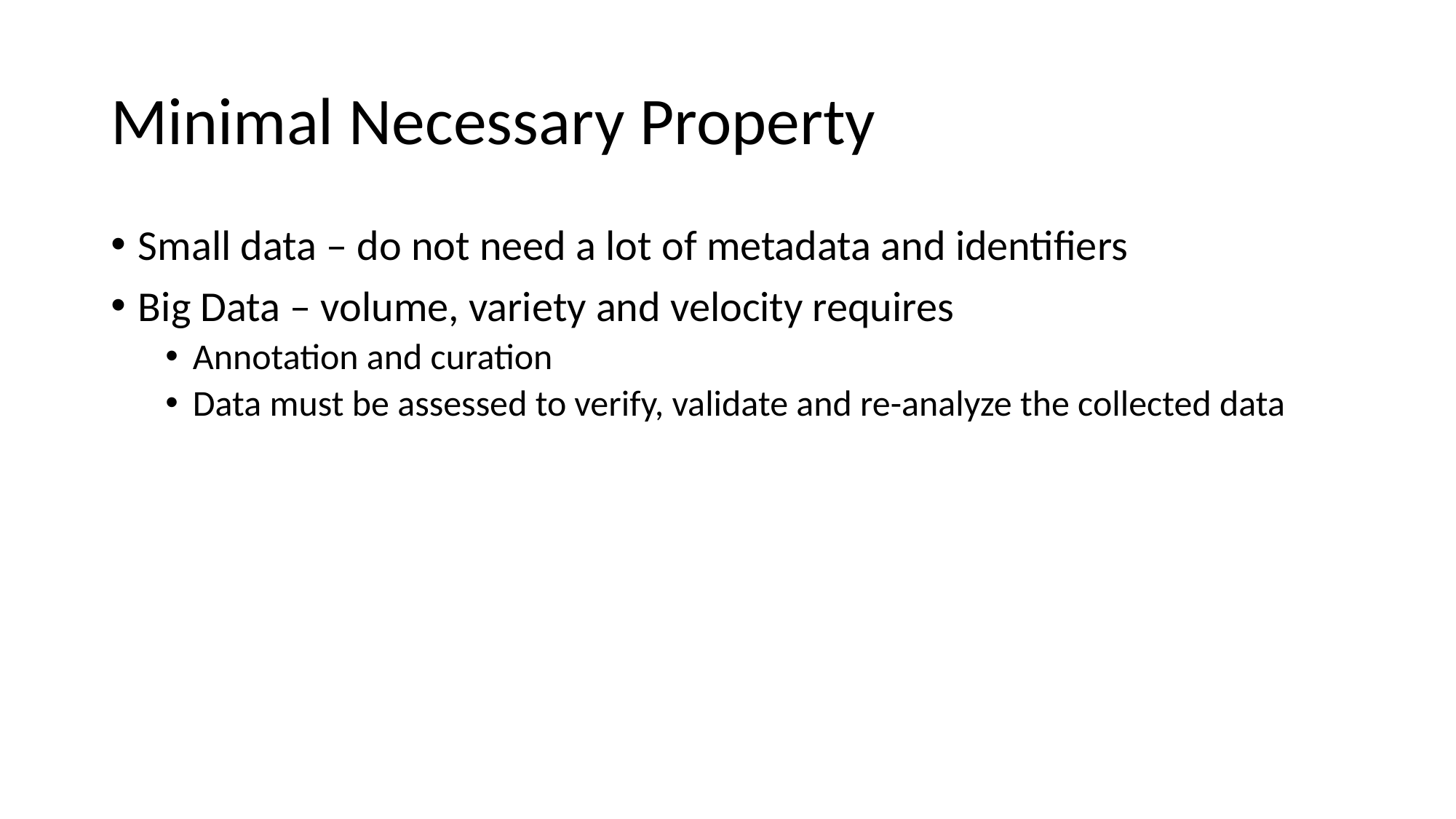

# Minimal Necessary Property
Small data – do not need a lot of metadata and identifiers
Big Data – volume, variety and velocity requires
Annotation and curation
Data must be assessed to verify, validate and re-analyze the collected data